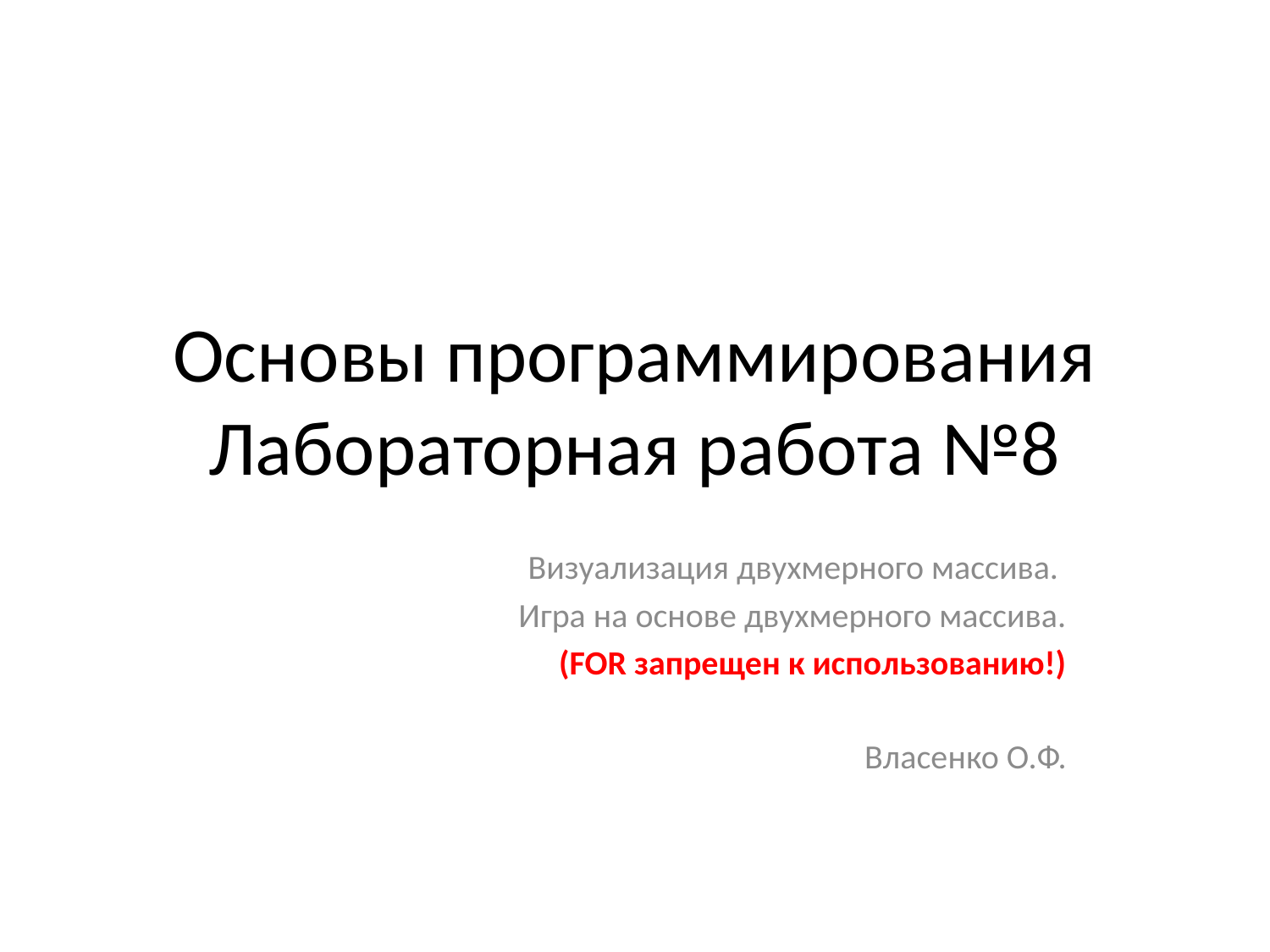

# Основы программирования Лабораторная работа №8
Визуализация двухмерного массива.
Игра на основе двухмерного массива.
(FOR запрещен к использованию!)

Власенко О.Ф.